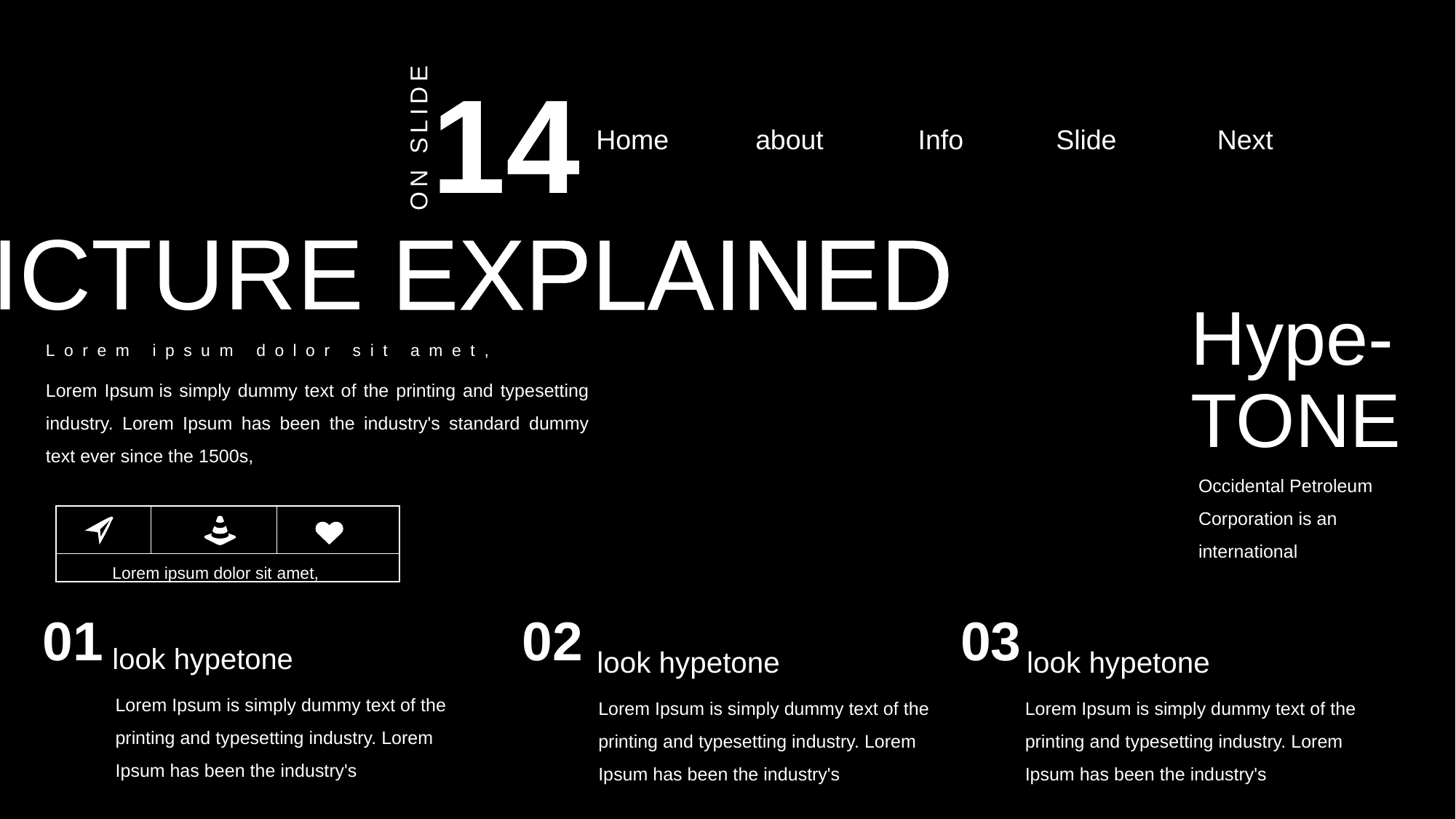

Proposal presentation TEMPLATE
14
Home
about
Info
Slide
Next
ON SLIDE

PICTURE EXPLAINED
Hype-TONE
Lorem ipsum dolor sit amet,
Lorem Ipsum is simply dummy text of the printing and typesetting industry. Lorem Ipsum has been the industry's standard dummy text ever since the 1500s,
Occidental Petroleum Corporation is an international

Lorem ipsum dolor sit amet,
02
03
01
look hypetone
look hypetone
look hypetone
Lorem Ipsum is simply dummy text of the printing and typesetting industry. Lorem Ipsum has been the industry's
Lorem Ipsum is simply dummy text of the printing and typesetting industry. Lorem Ipsum has been the industry's
Lorem Ipsum is simply dummy text of the printing and typesetting industry. Lorem Ipsum has been the industry's